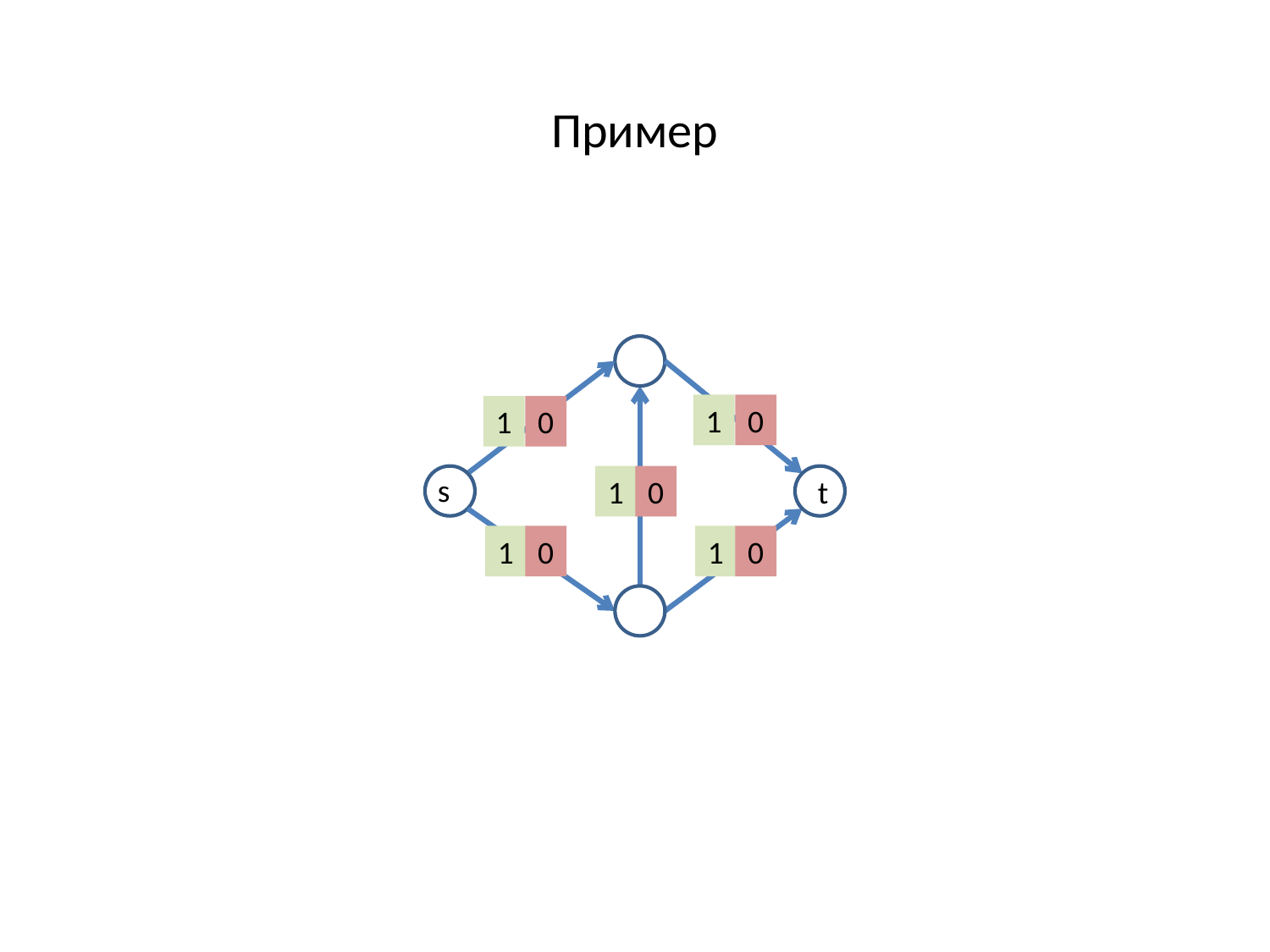

Пример

1
0
1
0
s

1
0

t
1
0
1
0